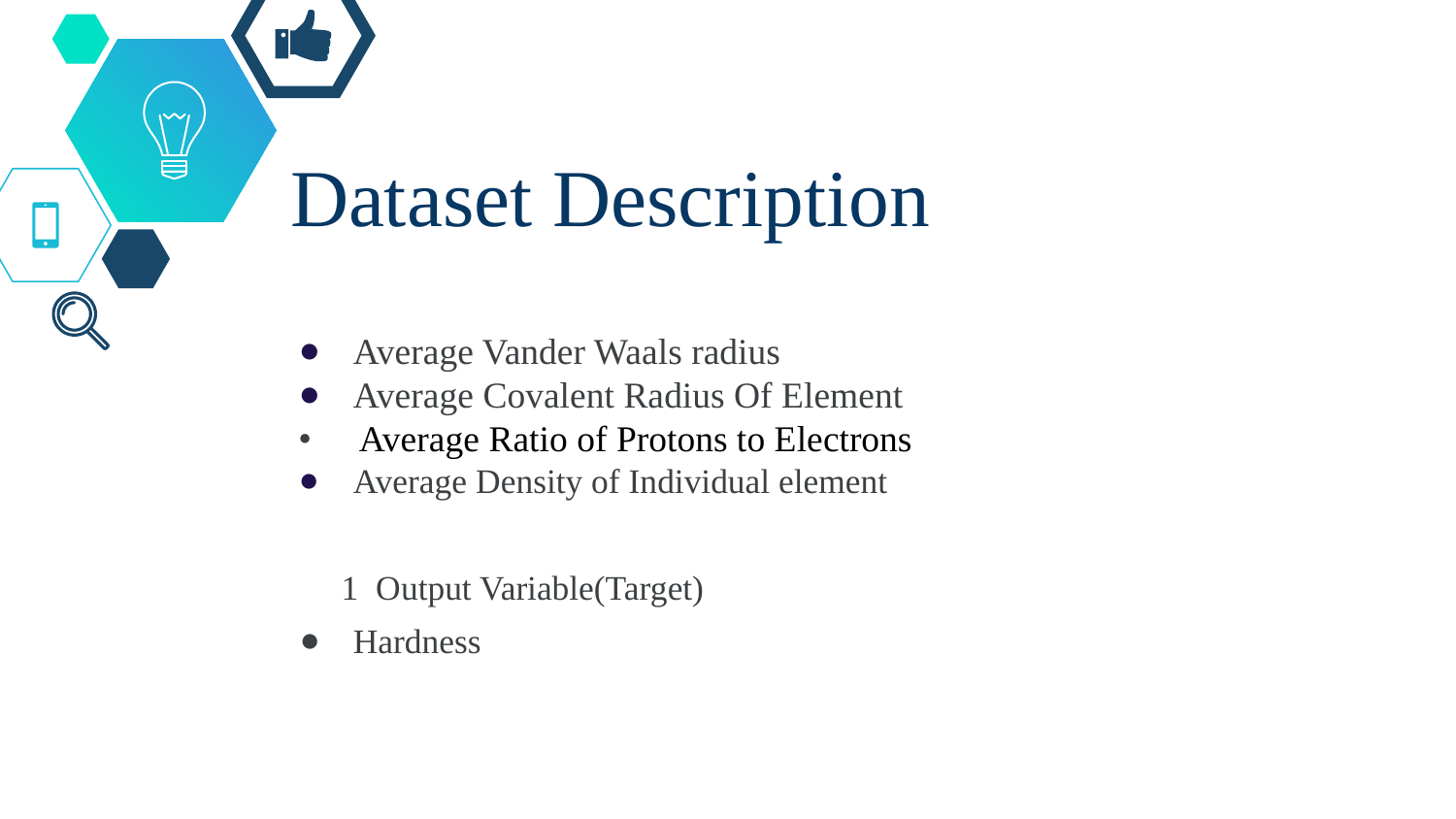

# Dataset Description

Average Vander Waals radius
Average Covalent Radius Of Element
 Average Ratio of Protons to Electrons
Average Density of Individual element

       1  Output Variable(Target)
Hardness

5